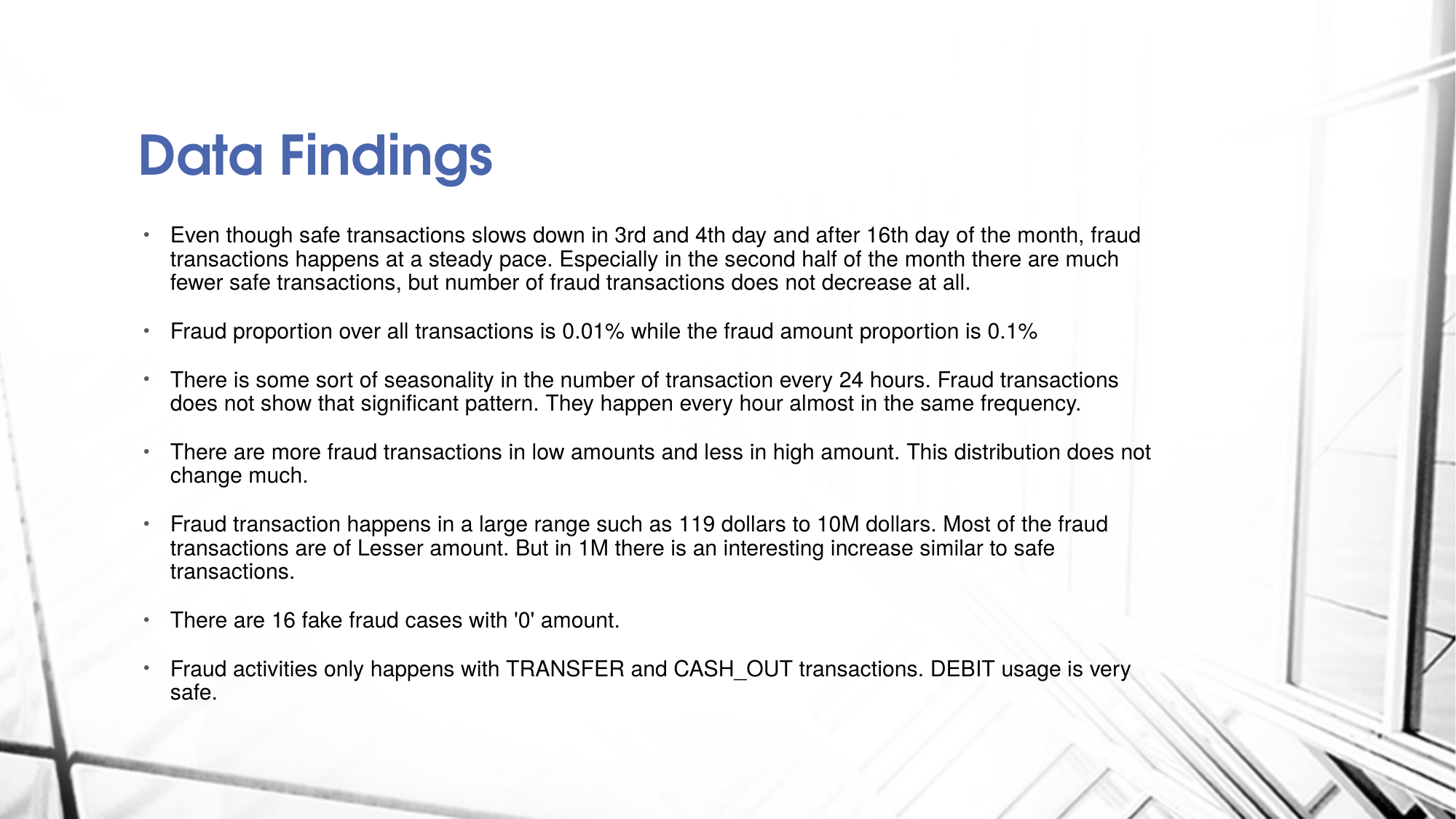

# Data Findings
Even though safe transactions slows down in 3rd and 4th day and after 16th day of the month, fraud transactions happens at a steady pace. Especially in the second half of the month there are much fewer safe transactions, but number of fraud transactions does not decrease at all.
Fraud proportion over all transactions is 0.01% while the fraud amount proportion is 0.1%
There is some sort of seasonality in the number of transaction every 24 hours. Fraud transactions does not show that significant pattern. They happen every hour almost in the same frequency.
There are more fraud transactions in low amounts and less in high amount. This distribution does not change much.
Fraud transaction happens in a large range such as 119 dollars to 10M dollars. Most of the fraud transactions are of Lesser amount. But in 1M there is an interesting increase similar to safe transactions.
There are 16 fake fraud cases with '0' amount.
Fraud activities only happens with TRANSFER and CASH_OUT transactions. DEBIT usage is very safe.